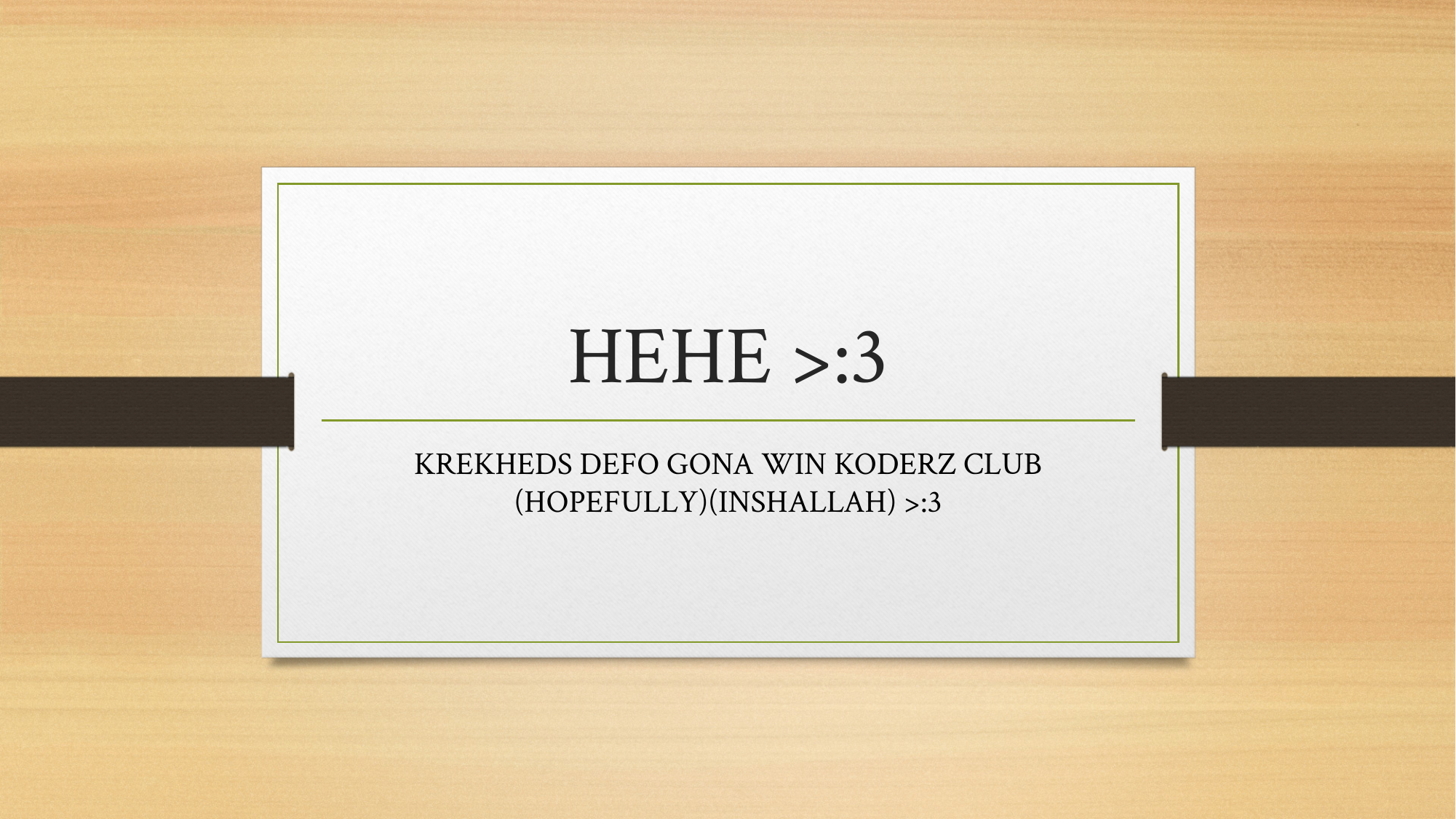

# HEHE >:3
KREKHEDS DEFO GONA WIN KODERZ CLUB
(HOPEFULLY)(INSHALLAH) >:3